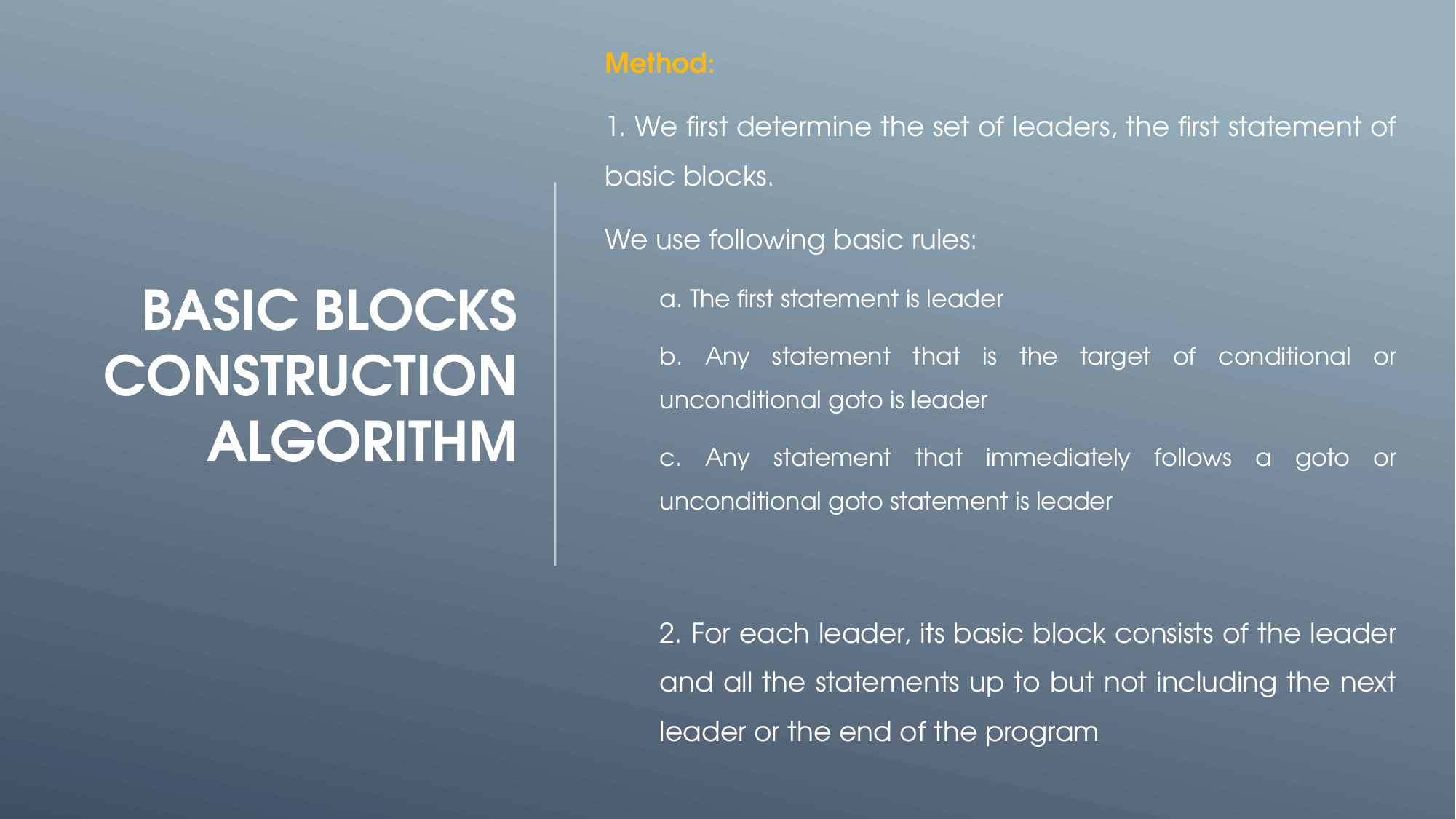

Method:
1. We first determine the set of leaders, the first statement of basic blocks.
We use following basic rules:
a. The first statement is leader
b. Any statement that is the target of conditional or unconditional goto is leader
c. Any statement that immediately follows a goto or unconditional goto statement is leader

2. For each leader, its basic block consists of the leader and all the statements up to but not including the next leader or the end of the program
# Basic blocks construction algorithm